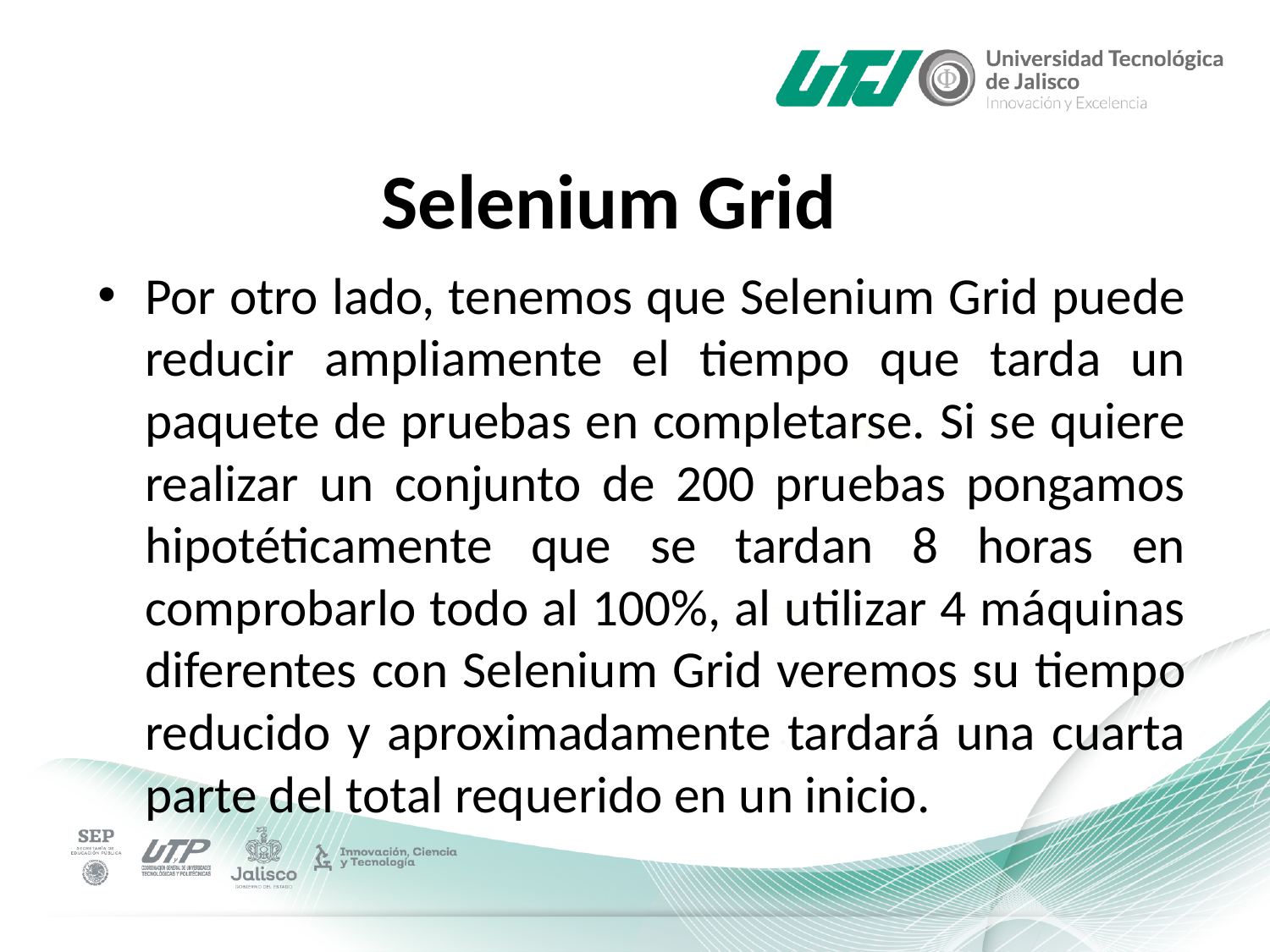

# Selenium Grid
Por otro lado, tenemos que Selenium Grid puede reducir ampliamente el tiempo que tarda un paquete de pruebas en completarse. Si se quiere realizar un conjunto de 200 pruebas pongamos hipotéticamente que se tardan 8 horas en comprobarlo todo al 100%, al utilizar 4 máquinas diferentes con Selenium Grid veremos su tiempo reducido y aproximadamente tardará una cuarta parte del total requerido en un inicio.